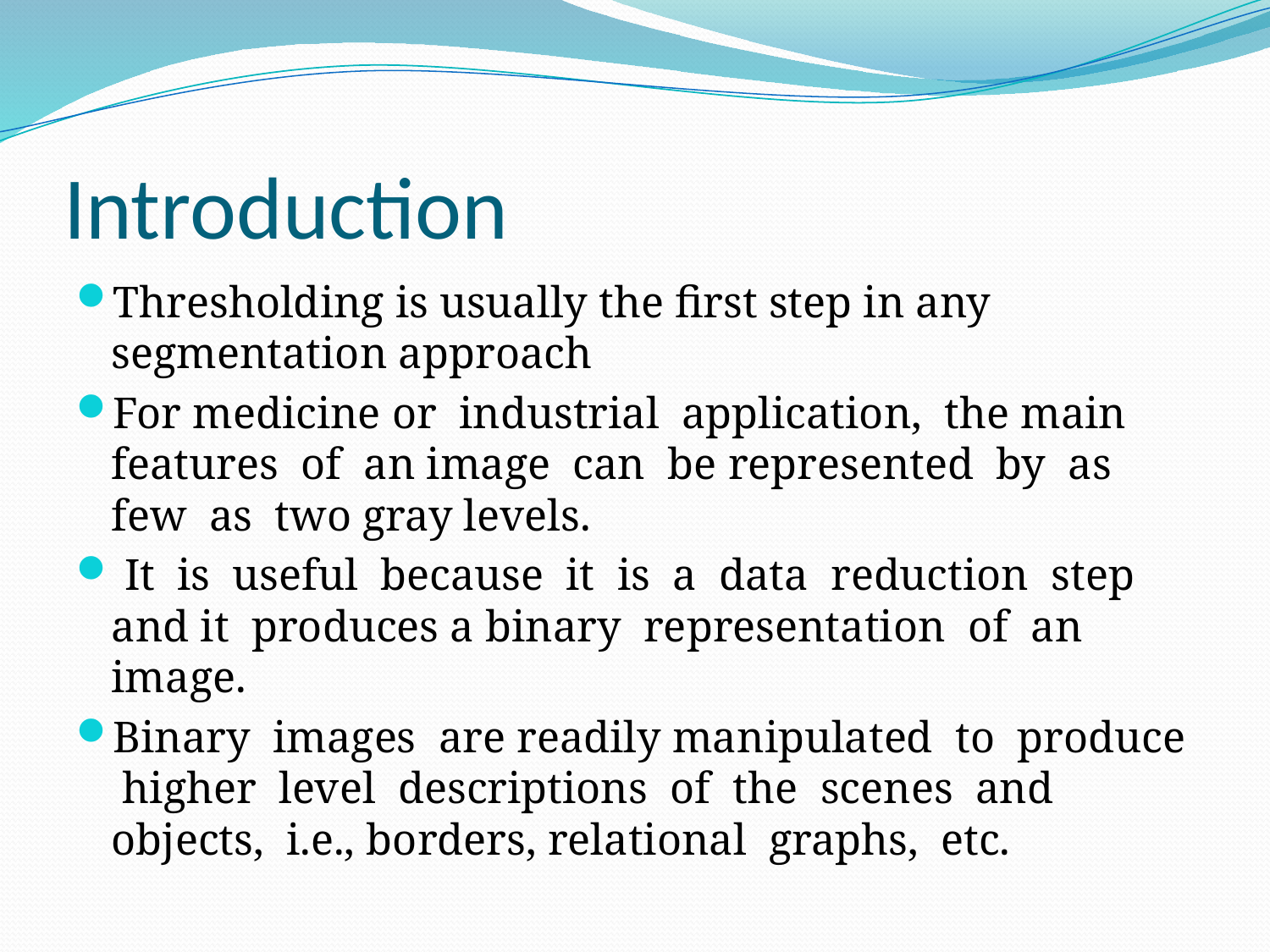

# Introduction
Thresholding is usually the first step in any segmentation approach
For medicine or  industrial  application,  the main  features  of  an image  can  be represented  by  as  few  as  two gray levels.
 It  is  useful  because  it  is  a  data  reduction  step  and it  produces a binary  representation  of  an image.
Binary  images  are readily manipulated  to  produce  higher  level  descriptions  of  the  scenes  and  objects,  i.e., borders, relational  graphs,  etc.